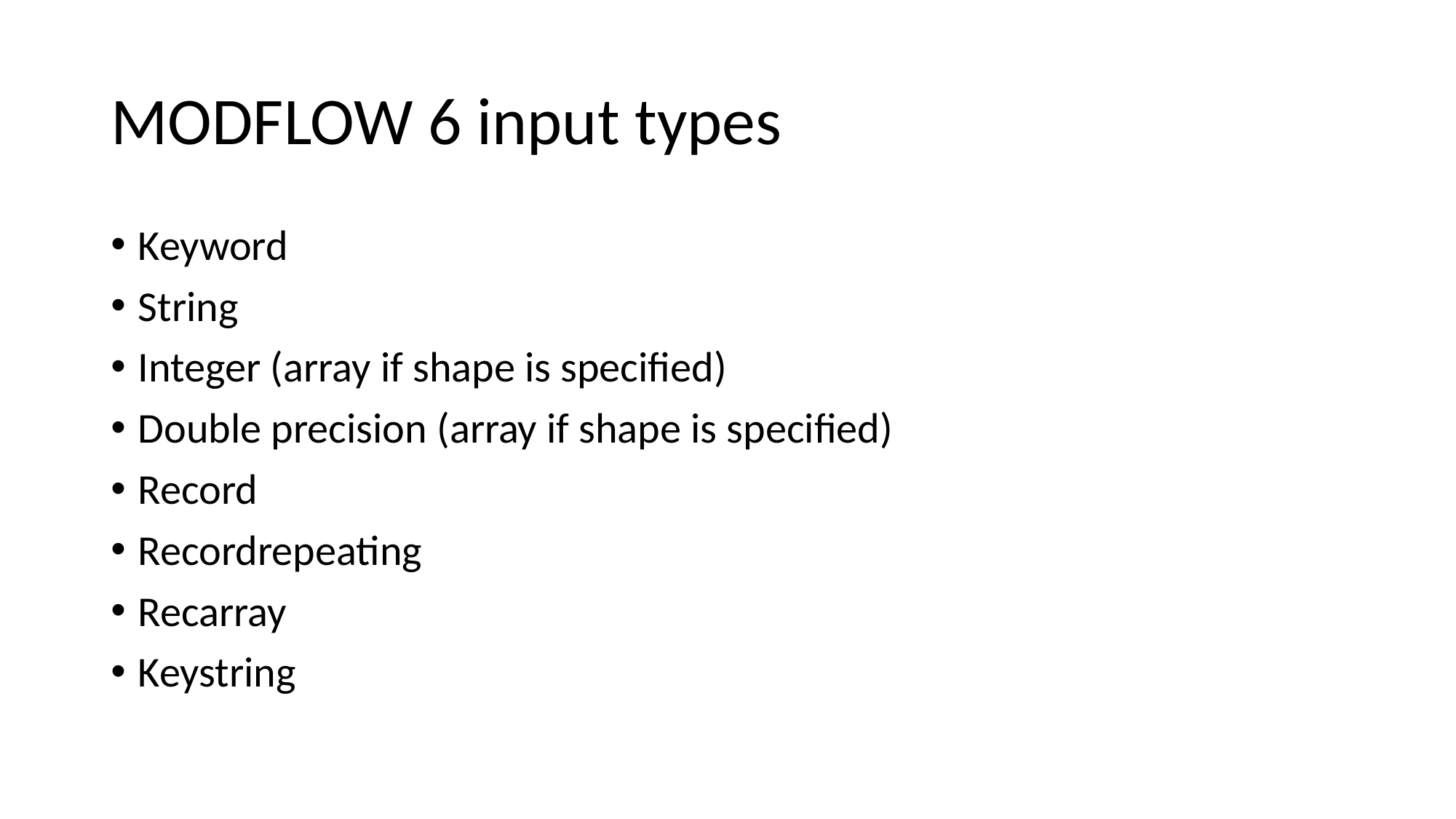

# MODFLOW 6 input types
Keyword
String
Integer (array if shape is specified)
Double precision (array if shape is specified)
Record
Recordrepeating
Recarray
Keystring